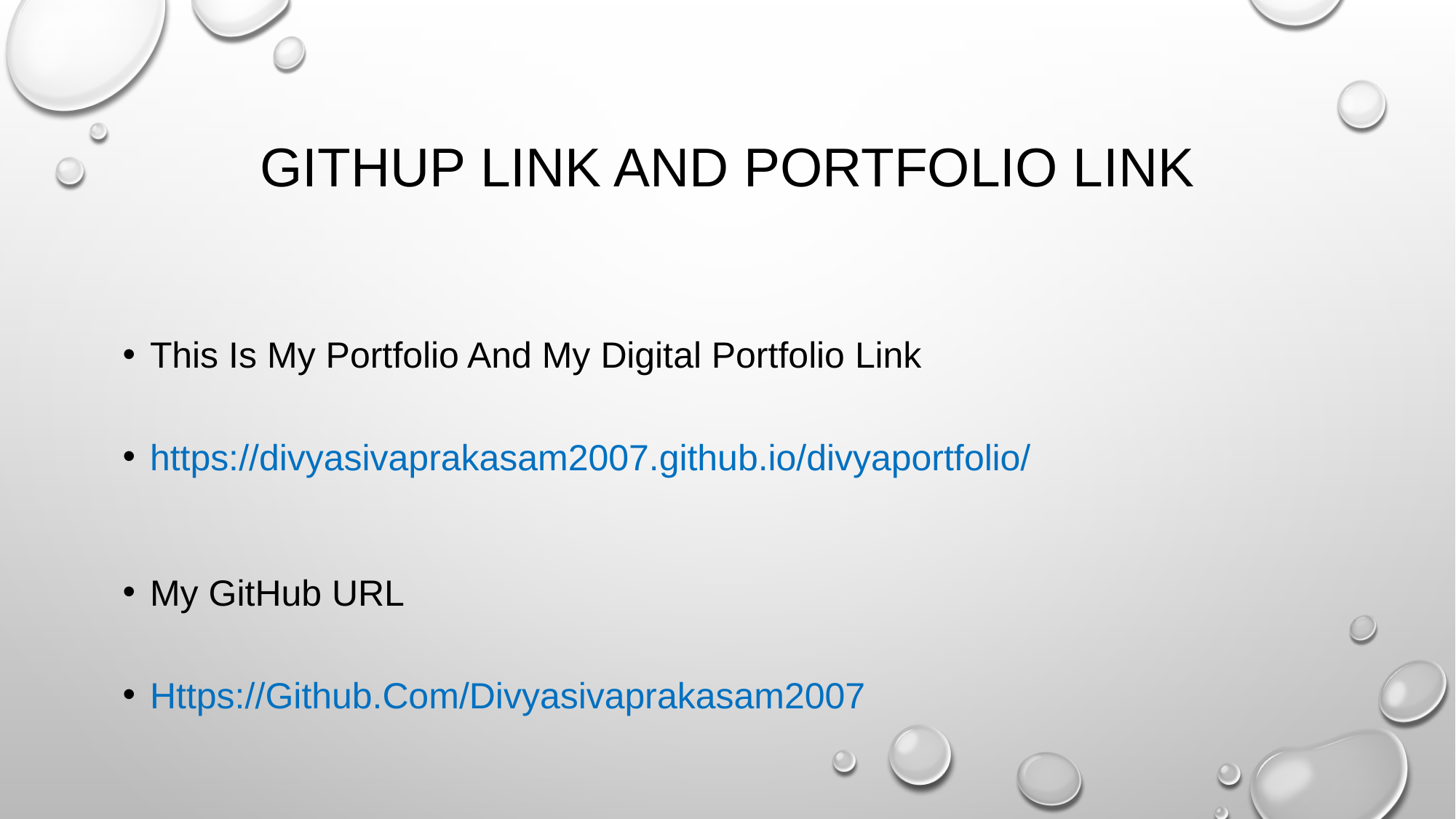

# GITHUP LINK AND PORTFOLIO LINK
This Is My Portfolio And My Digital Portfolio Link
https://divyasivaprakasam2007.github.io/divyaportfolio/

My GitHub URL
Https://Github.Com/Divyasivaprakasam2007